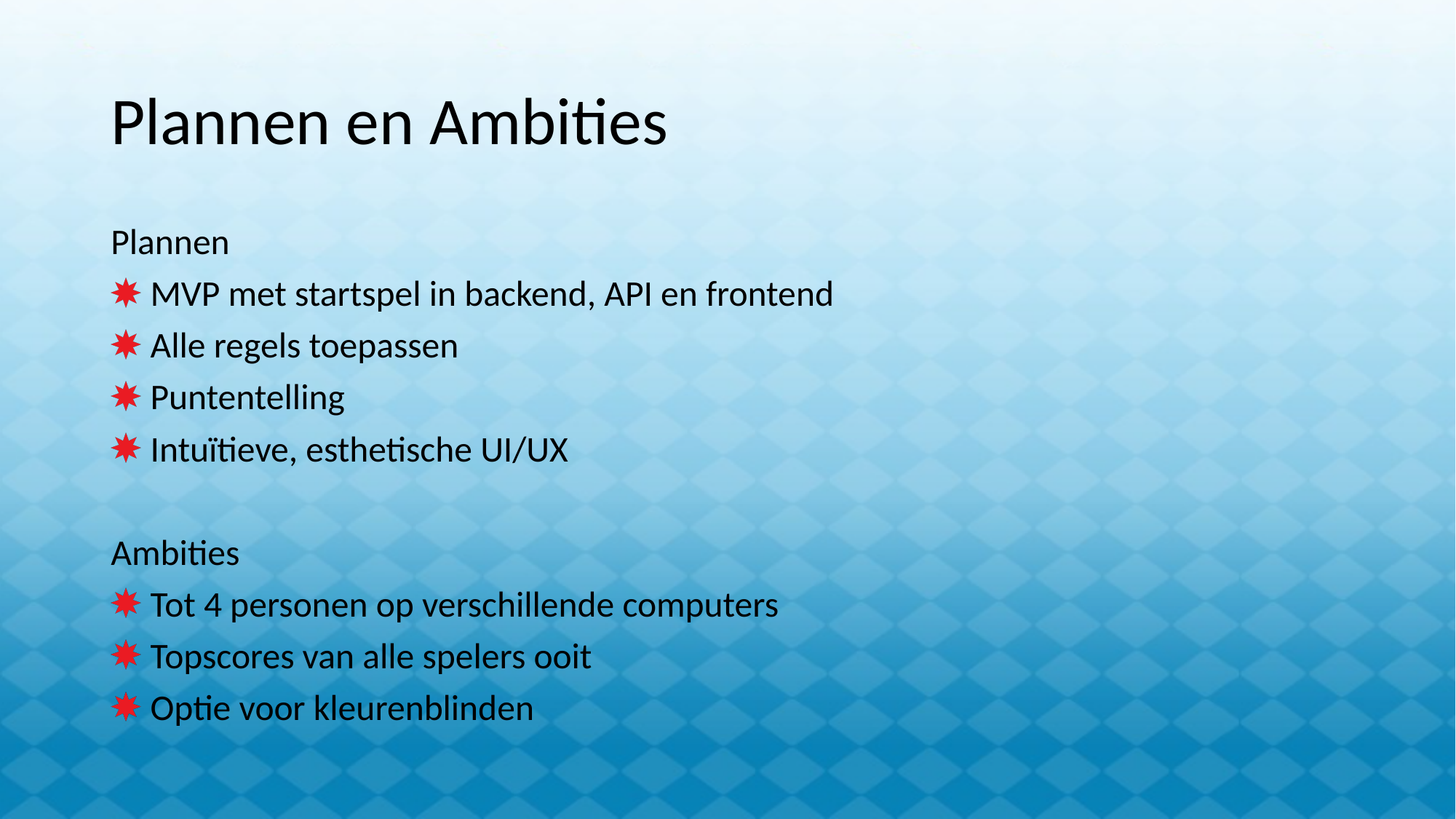

# Plannen en Ambities
Plannen
MVP met startspel in backend, API en frontend
Alle regels toepassen
Puntentelling
Intuïtieve, esthetische UI/UX

Ambities
Tot 4 personen op verschillende computers
Topscores van alle spelers ooit
Optie voor kleurenblinden